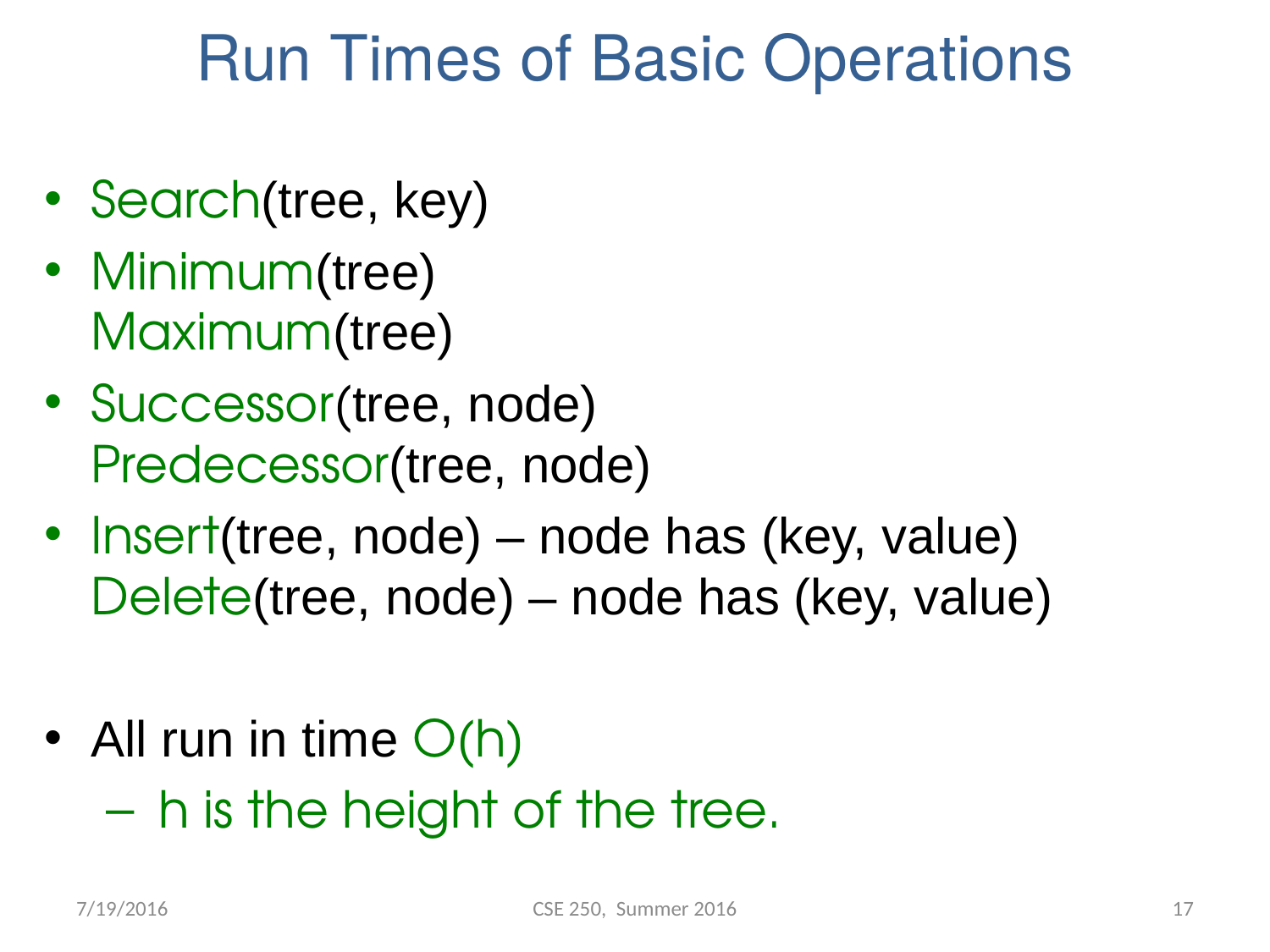

# Run Times of Basic Operations
Search(tree, key)
Minimum(tree)
Maximum(tree)
Successor(tree, node)
Predecessor(tree, node)
Insert(tree, node) – node has (key, value)
Delete(tree, node) – node has (key, value)

All run in time O(h)
 h is the height of the tree.
7/19/2016
CSE 250,  Summer 2016
17